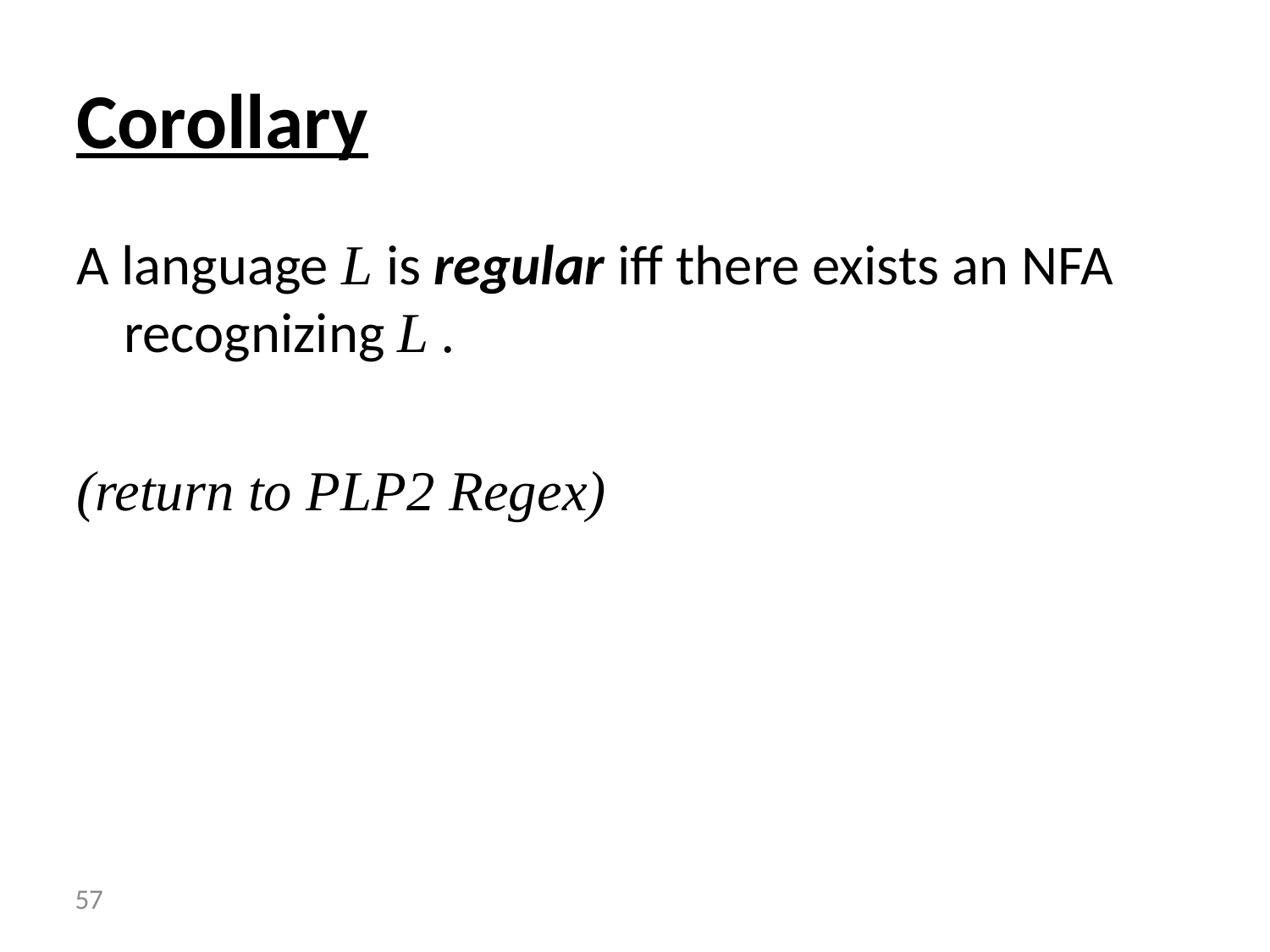

# Corollary
A language L is regular iff there exists an NFA recognizing L .

(return to PLP2 Regex)
  57